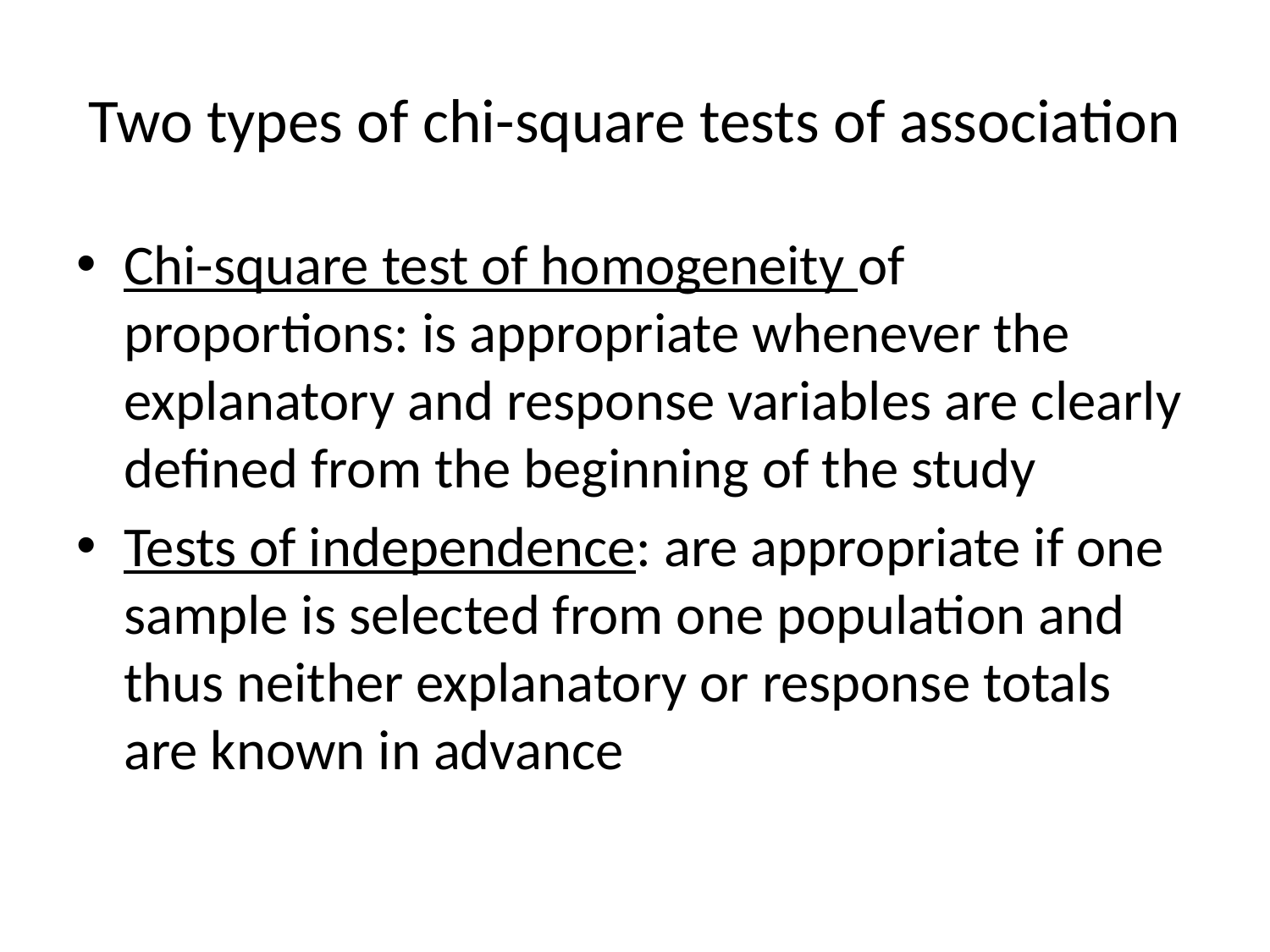

# Two types of chi-square tests of association
Chi-square test of homogeneity of proportions: is appropriate whenever the explanatory and response variables are clearly defined from the beginning of the study
Tests of independence: are appropriate if one sample is selected from one population and thus neither explanatory or response totals are known in advance